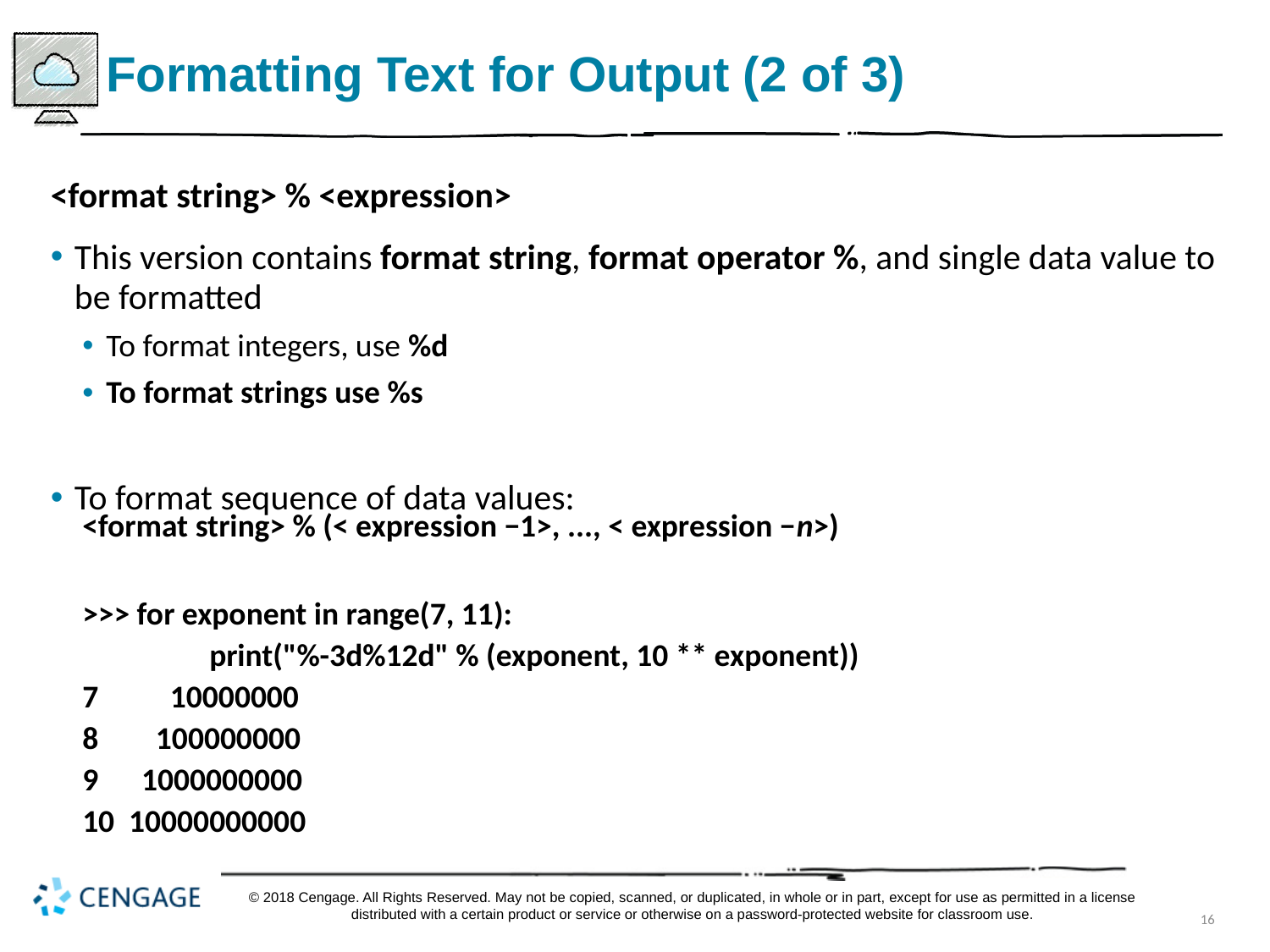

# Formatting Text for Output (2 of 3)
<format string> % <expression>
This version contains format string, format operator %, and single data value to be formatted
To format integers, use %d
To format strings use %s

To format sequence of data values:
<format string> % (< expression −1>, ..., < expression −n>)

>>> for exponent in range(7, 11):
	print("%-3d%12d" % (exponent, 10 ** exponent))
7          10000000
8        100000000
9      1000000000
10  10000000000
© 2018 Cengage. All Rights Reserved. May not be copied, scanned, or duplicated, in whole or in part, except for use as permitted in a license distributed with a certain product or service or otherwise on a password-protected website for classroom use.